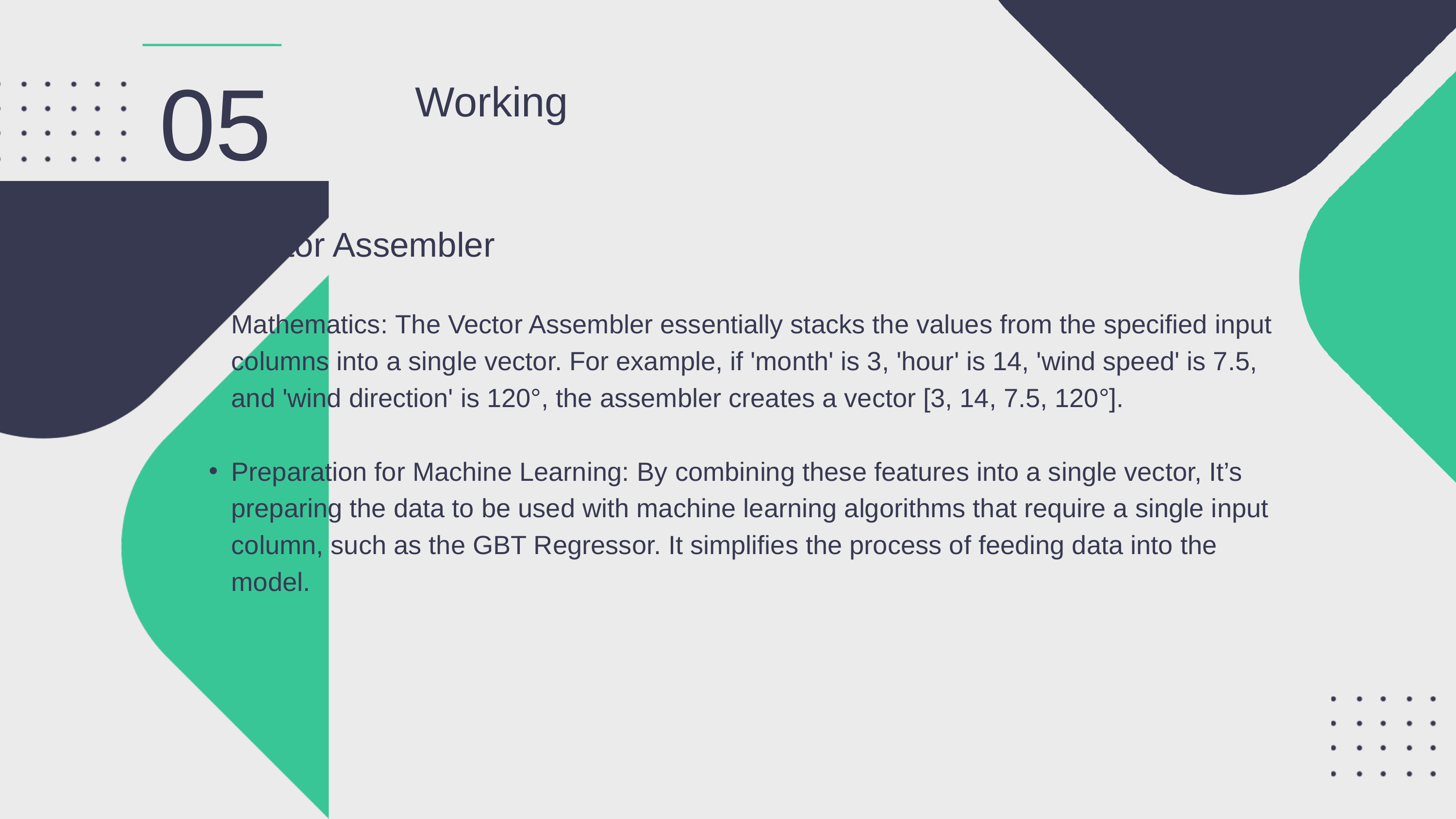

05

Working

Vector Assembler
Mathematics: The Vector Assembler essentially stacks the values from the specified input columns into a single vector. For example, if 'month' is 3, 'hour' is 14, 'wind speed' is 7.5, and 'wind direction' is 120°, the assembler creates a vector [3, 14, 7.5, 120°].

Preparation for Machine Learning: By combining these features into a single vector, It’s preparing the data to be used with machine learning algorithms that require a single input column, such as the GBT Regressor. It simplifies the process of feeding data into the model.